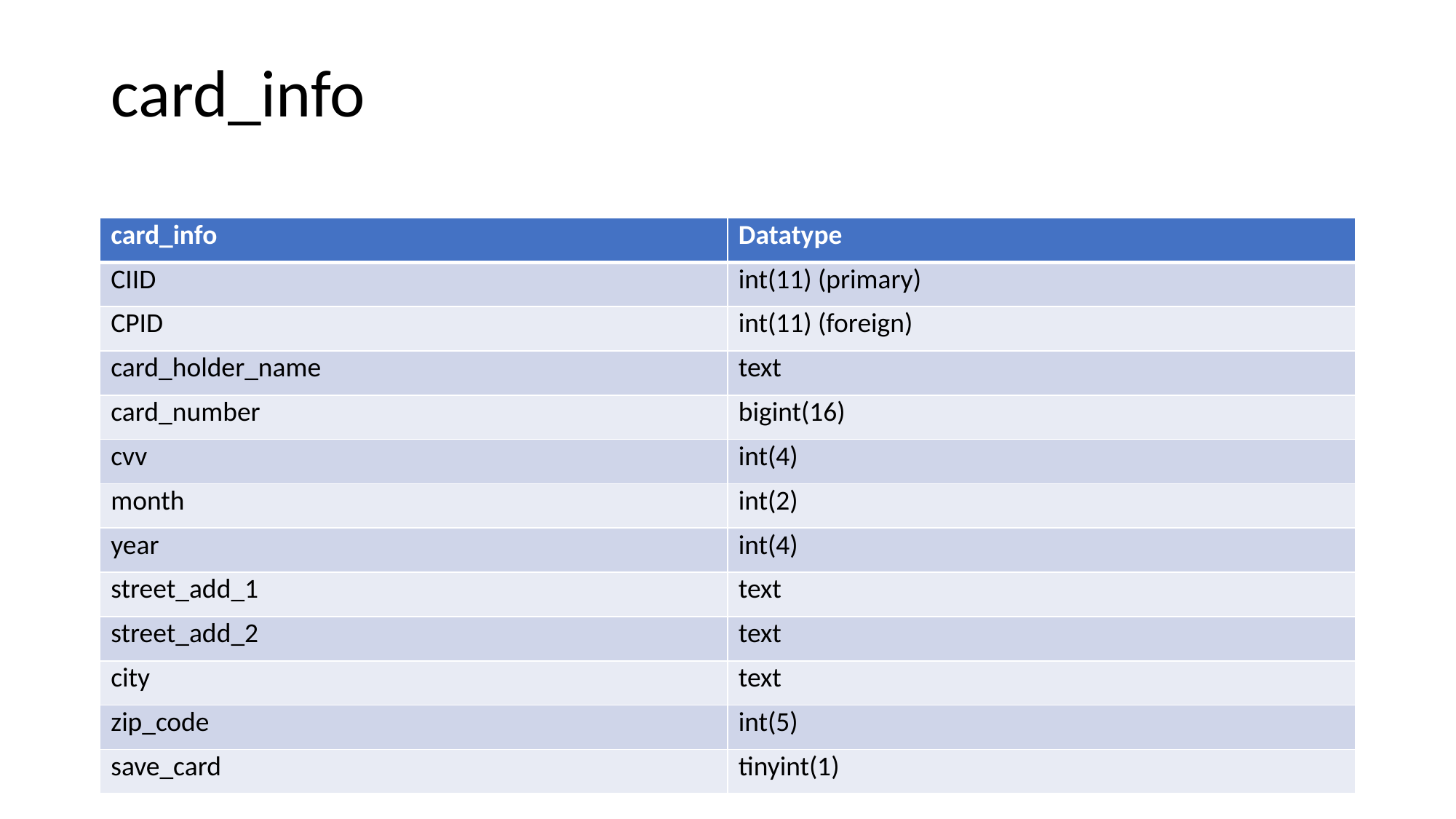

# card_info
| card\_info | Datatype |
| --- | --- |
| CIID | int(11) (primary) |
| CPID | int(11) (foreign) |
| card\_holder\_name | text |
| card\_number | bigint(16) |
| cvv | int(4) |
| month | int(2) |
| year | int(4) |
| street\_add\_1 | text |
| street\_add\_2 | text |
| city | text |
| zip\_code | int(5) |
| save\_card | tinyint(1) |